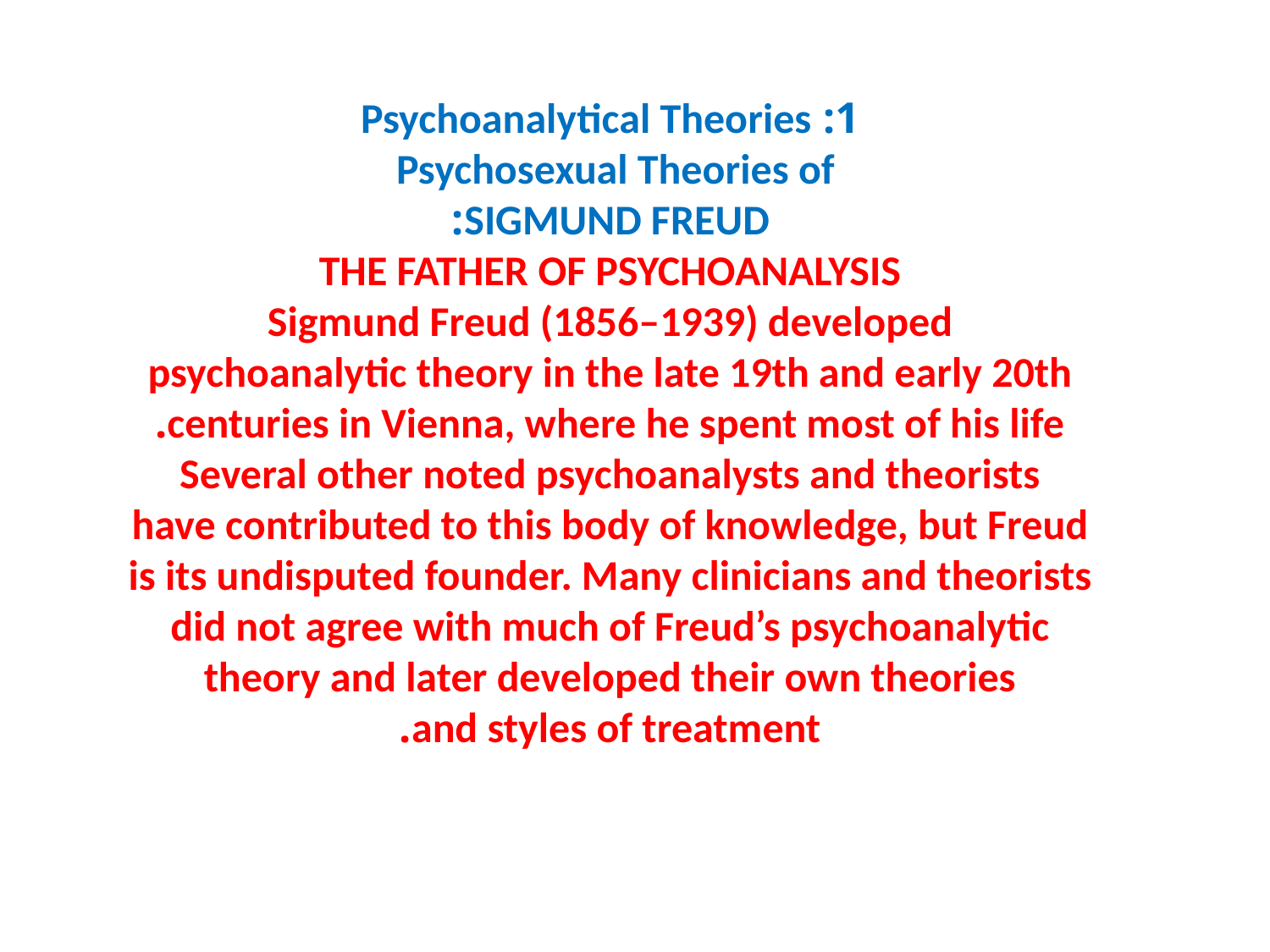

1: Psychoanalytical Theories
Psychosexual Theories of
SIGMUND FREUD:
THE FATHER OF PSYCHOANALYSIS
Sigmund Freud (1856–1939) developed
psychoanalytic theory in the late 19th and early 20th
centuries in Vienna, where he spent most of his life.
Several other noted psychoanalysts and theorists
have contributed to this body of knowledge, but Freud
is its undisputed founder. Many clinicians and theorists
did not agree with much of Freud’s psychoanalytic
theory and later developed their own theories
and styles of treatment.